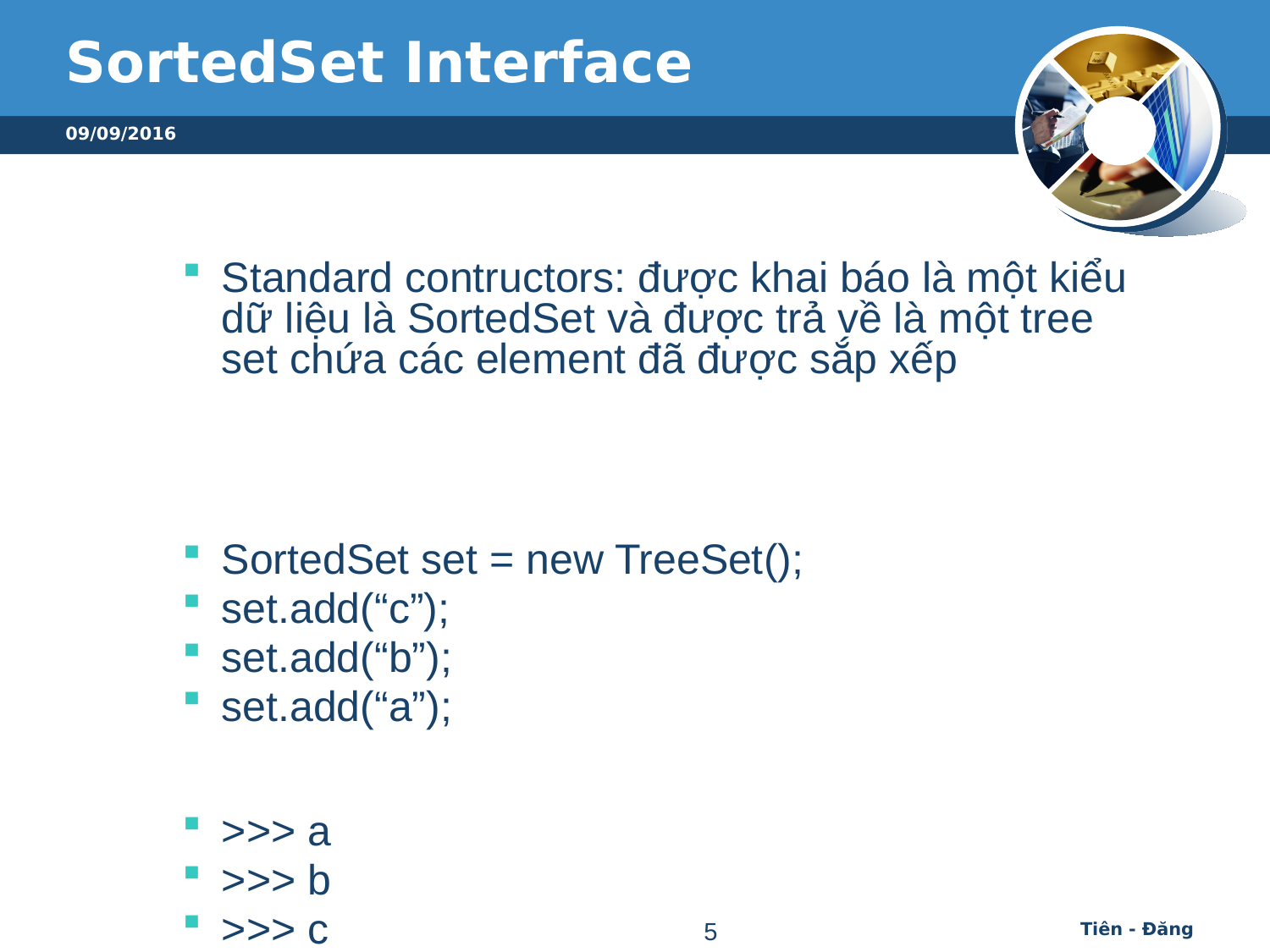

# SortedSet Interface
09/09/2016
Standard contructors: được khai báo là một kiểu dữ liệu là SortedSet và được trả về là một tree set chứa các element đã được sắp xếp

SortedSet set = new TreeSet();
set.add(“c”);
set.add(“b”);
set.add(“a”);

>>> a
>>> b
>>> c

5
Tiên - Đăng